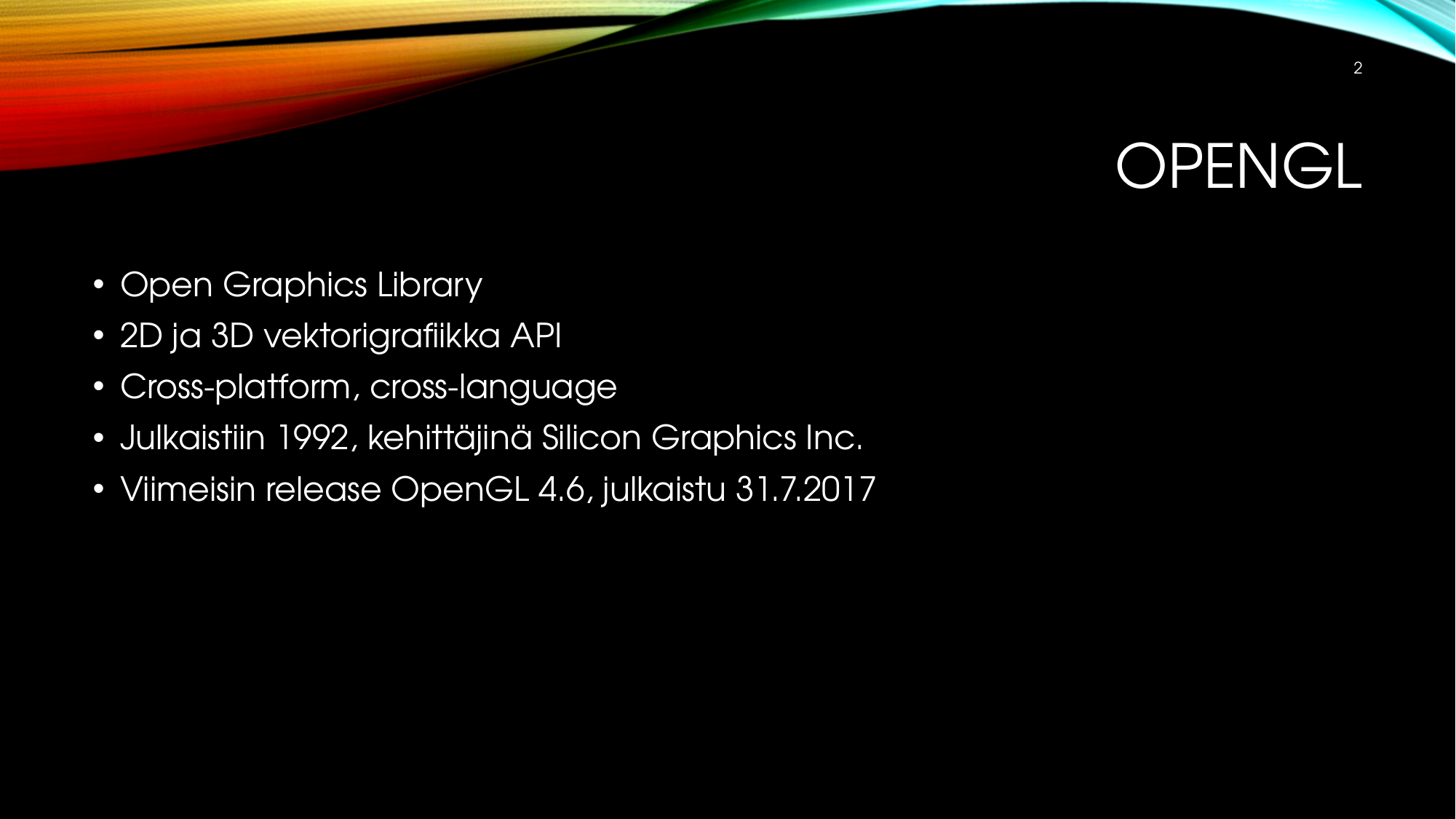

2
# OpenGL
Open Graphics Library
2D ja 3D vektorigrafiikka API
Cross-platform, cross-language
Julkaistiin 1992, kehittäjinä Silicon Graphics Inc.
Viimeisin release OpenGL 4.6, julkaistu 31.7.2017